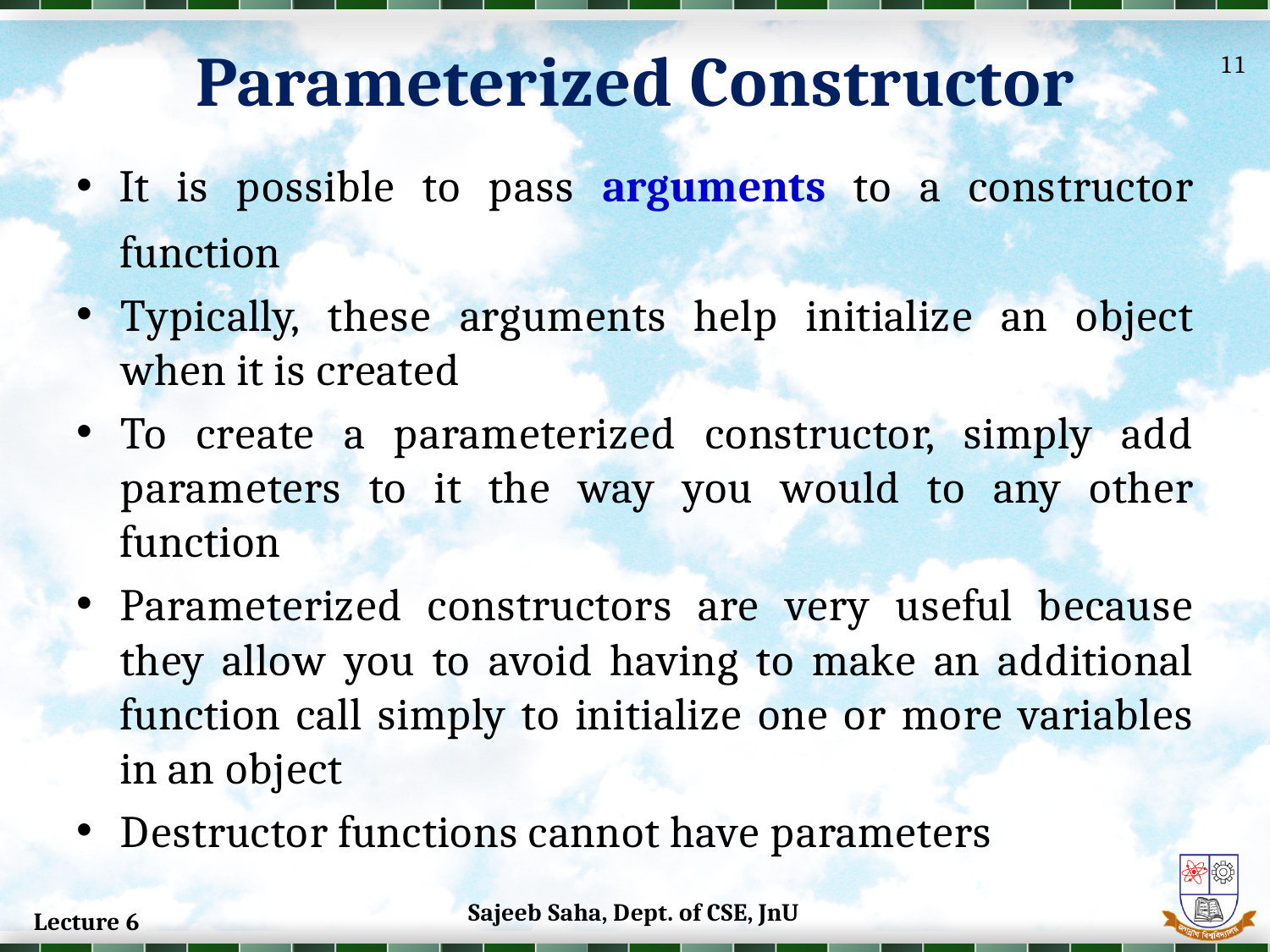

Parameterized Constructor
11
It is possible to pass arguments to a constructor function
Typically, these arguments help initialize an object when it is created
To create a parameterized constructor, simply add parameters to it the way you would to any other function
Parameterized constructors are very useful because they allow you to avoid having to make an additional function call simply to initialize one or more variables in an object
Destructor functions cannot have parameters

Sajeeb Saha, Dept. of CSE, JnU